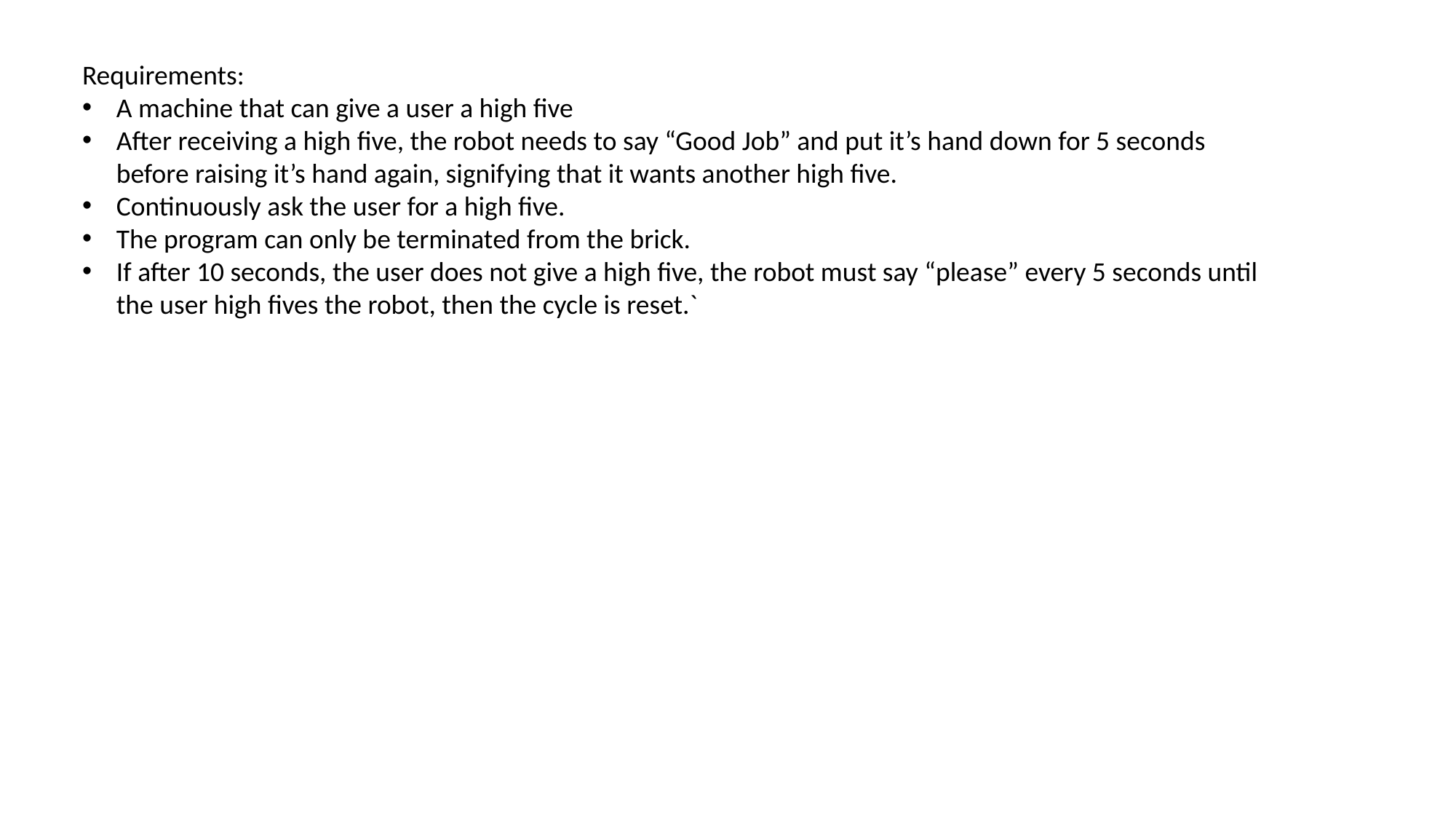

Requirements:
A machine that can give a user a high five
After receiving a high five, the robot needs to say “Good Job” and put it’s hand down for 5 seconds before raising it’s hand again, signifying that it wants another high five.
Continuously ask the user for a high five.
The program can only be terminated from the brick.
If after 10 seconds, the user does not give a high five, the robot must say “please” every 5 seconds until the user high fives the robot, then the cycle is reset.`